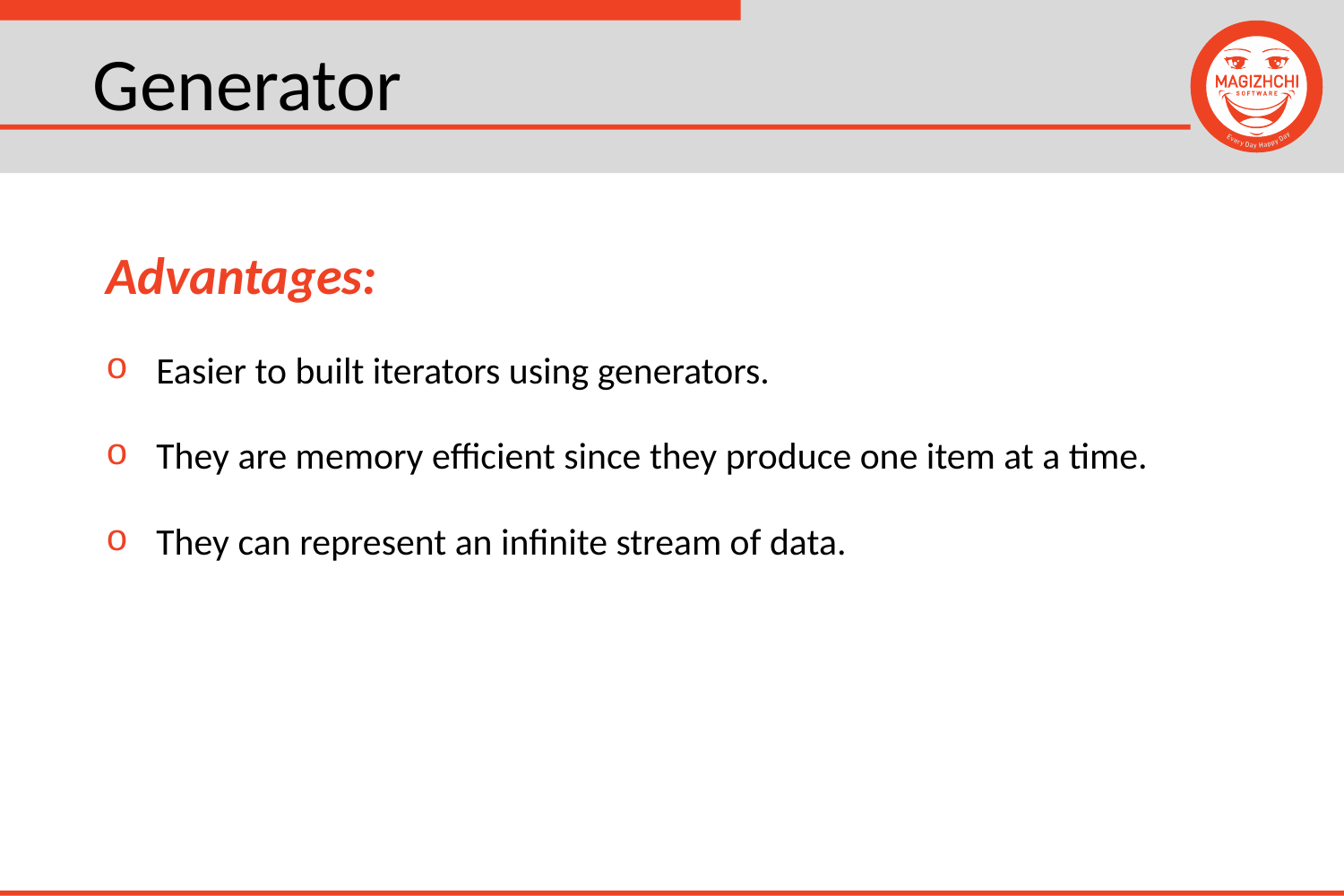

# Generator
Advantages:
Easier to built iterators using generators.
They are memory efficient since they produce one item at a time.
They can represent an infinite stream of data.